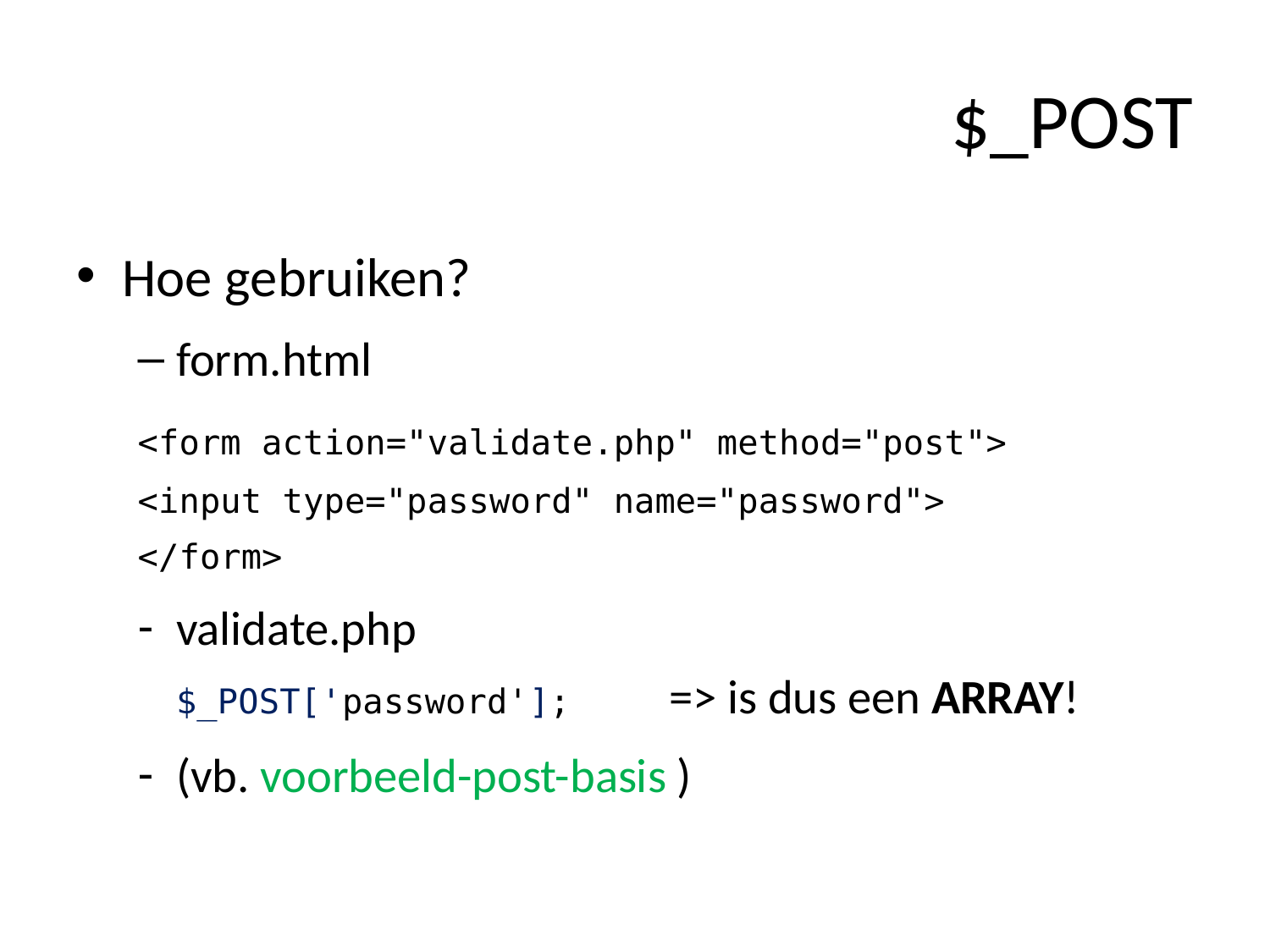

# $_POST
Hoe gebruiken?
form.html
	<form action="validate.php" method="post">
		<input type="password" name="password">
	</form>
validate.php
	$_POST['password']; 	=> is dus een ARRAY!
(vb. voorbeeld-post-basis )